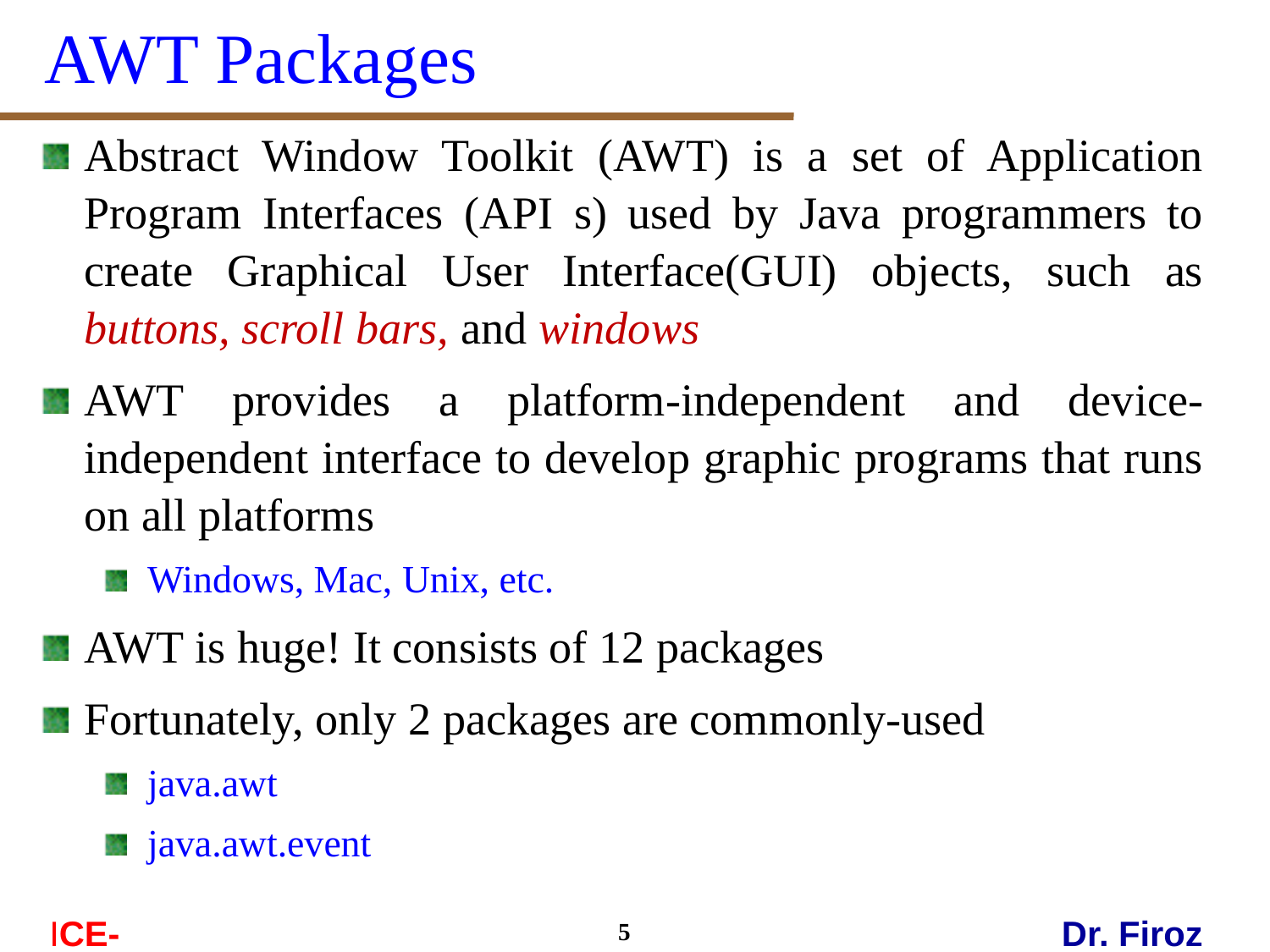

AWT Packages
Abstract Window Toolkit (AWT) is a set of Application Program Interfaces (API s) used by Java programmers to create Graphical User Interface(GUI) objects, such as buttons, scroll bars, and windows
AWT provides a platform-independent and device-independent interface to develop graphic programs that runs on all platforms
Windows, Mac, Unix, etc.
AWT is huge! It consists of 12 packages
Fortunately, only 2 packages are commonly-used
java.awt
java.awt.event

5